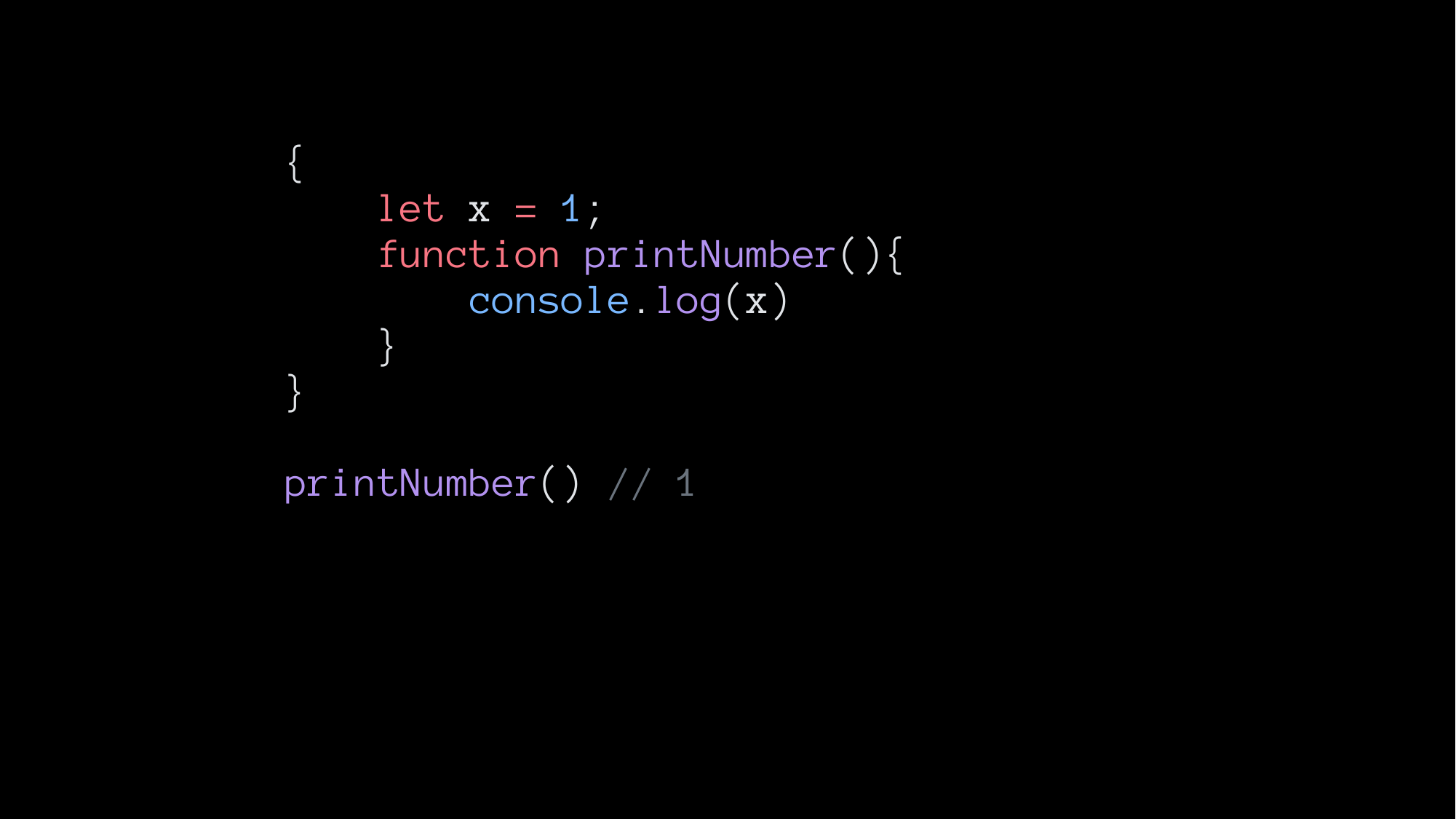

# {         let x = 1;         function printNumber(){             console.log(x)         }     }     printNumber() // 1